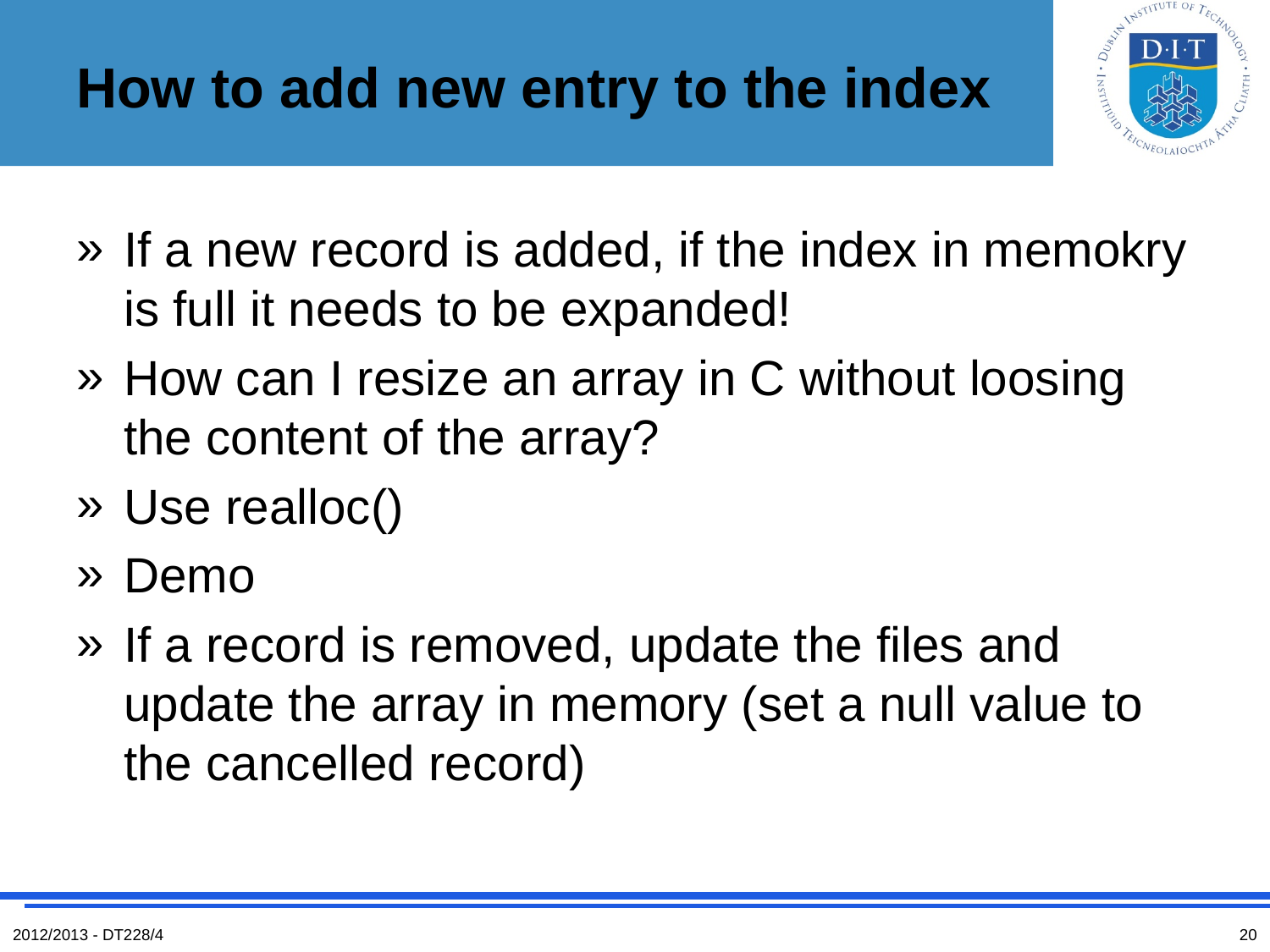

# How to add new entry to the index
If a new record is added, if the index in memokry is full it needs to be expanded!
How can I resize an array in C without loosing the content of the array?
Use realloc()
Demo
If a record is removed, update the files and update the array in memory (set a null value to the cancelled record)
2012/2013 - DT228/4
20